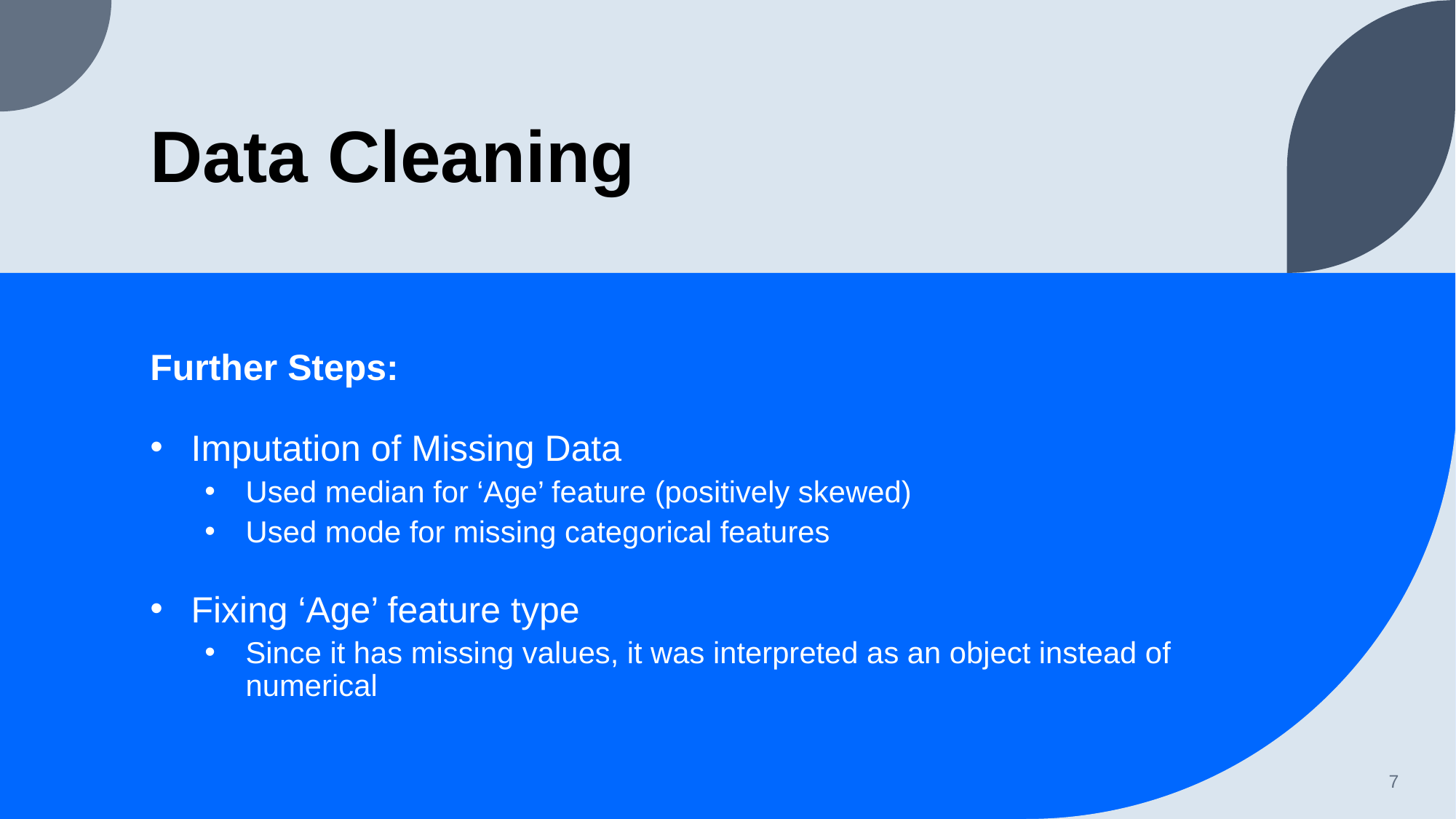

# Data Cleaning
Further Steps:
Imputation of Missing Data
Used median for ‘Age’ feature (positively skewed)
Used mode for missing categorical features
Fixing ‘Age’ feature type
Since it has missing values, it was interpreted as an object instead of numerical

7